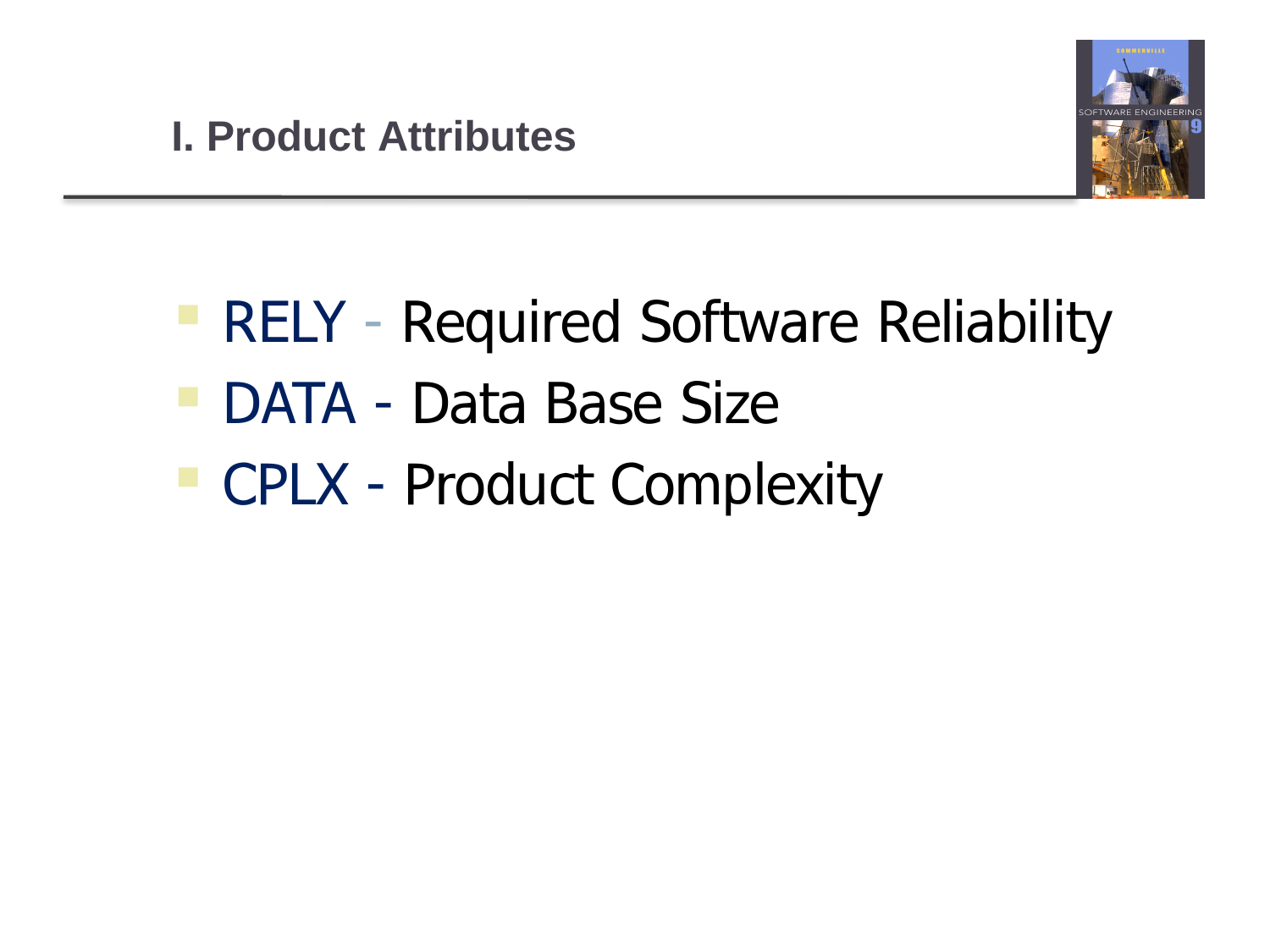

# I. Product Attributes
RELY - Required Software Reliability
DATA - Data Base Size
CPLX - Product Complexity